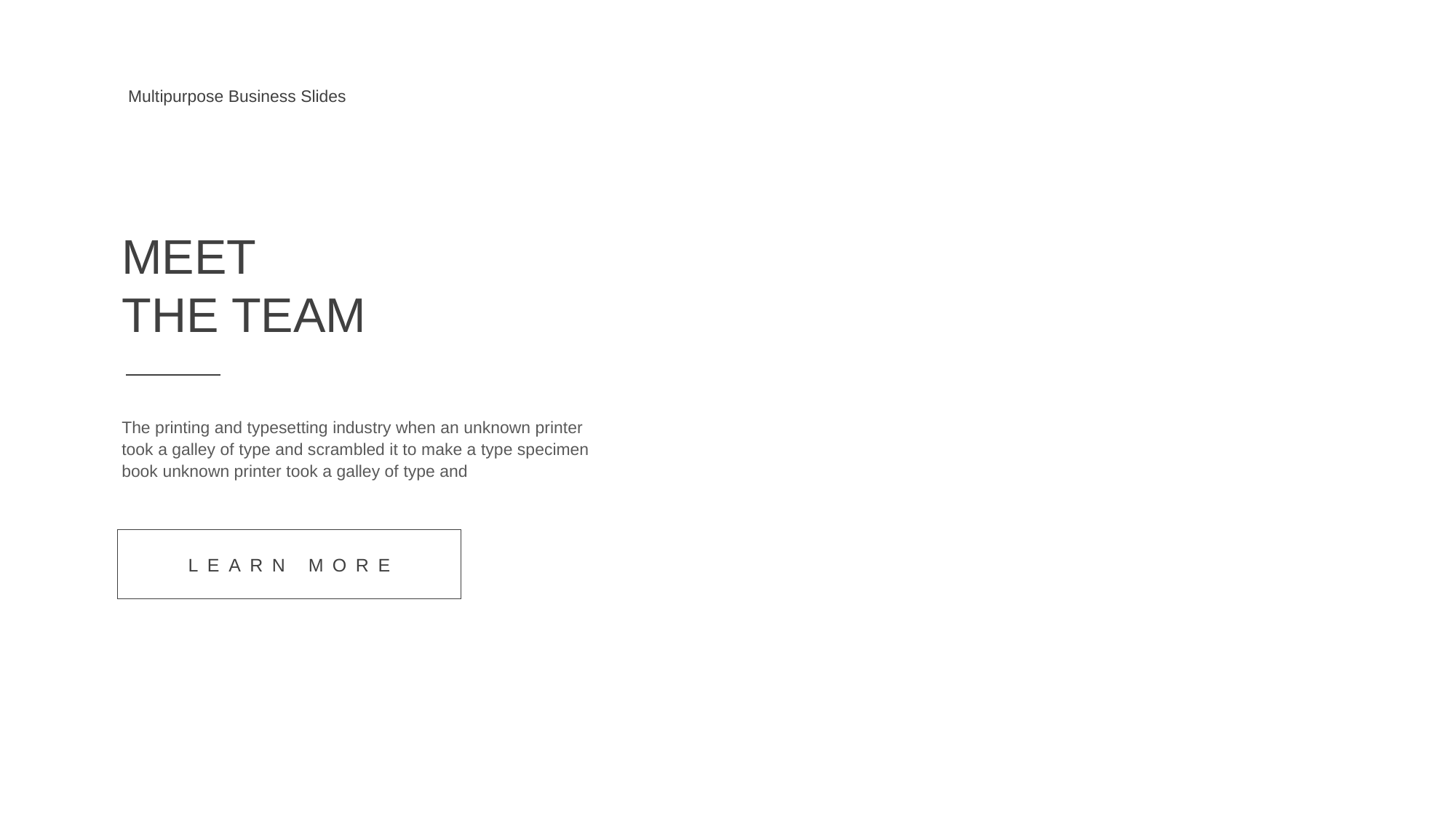

Multipurpose Business Slides

MEET
THE TEAM
The printing and typesetting industry when an unknown printer took a galley of type and scrambled it to make a type specimen book unknown printer took a galley of type and

LEARN MORE